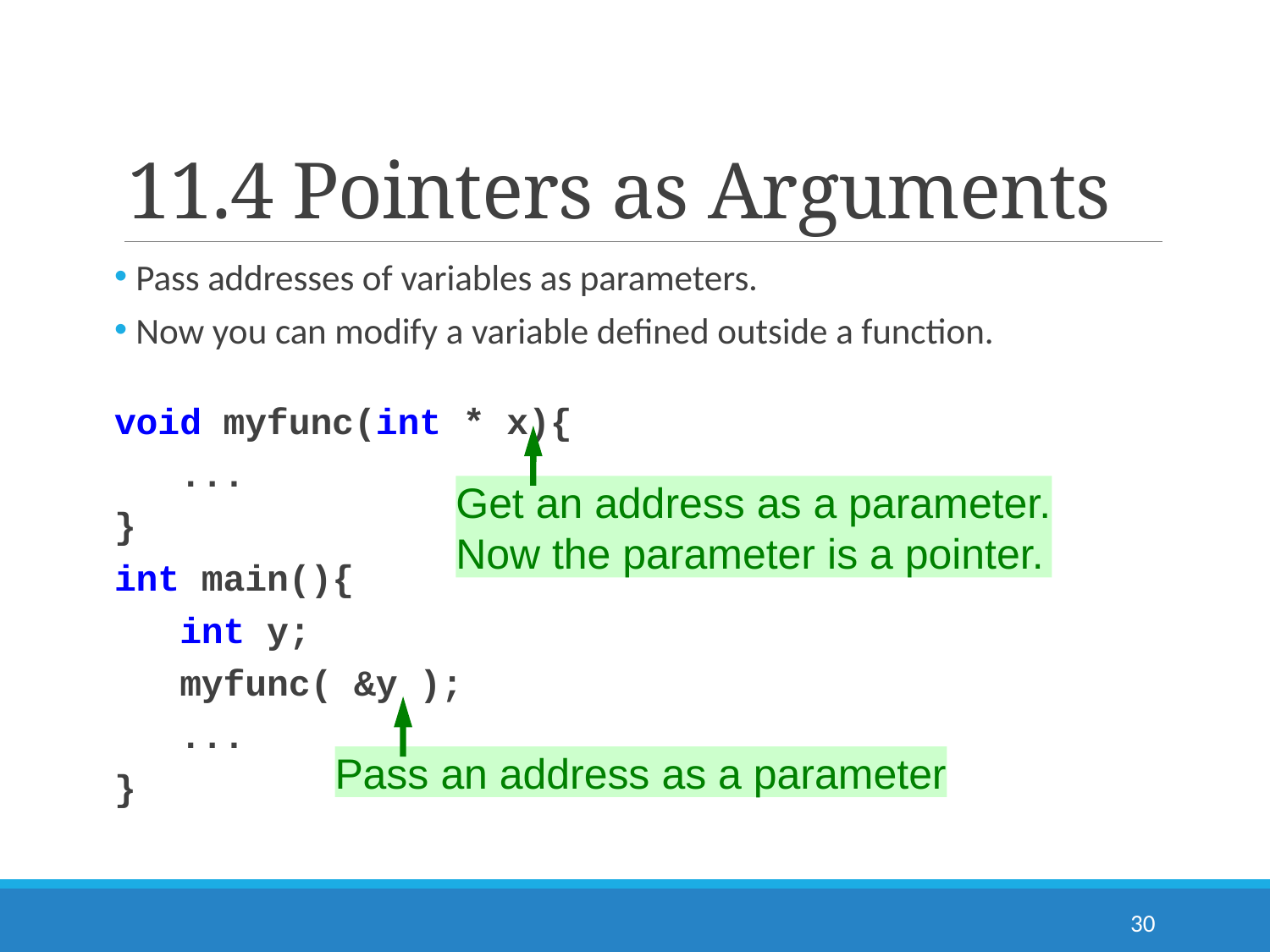

# 11.4 Pointers as Arguments
Pass addresses of variables as parameters.
Now you can modify a variable defined outside a function.

void myfunc(int * x){
   ...
}
int main(){
   int y;
   myfunc( &y );
   ...
}

Get an address as a parameter.
Now the parameter is a pointer.

Pass an address as a parameter
30